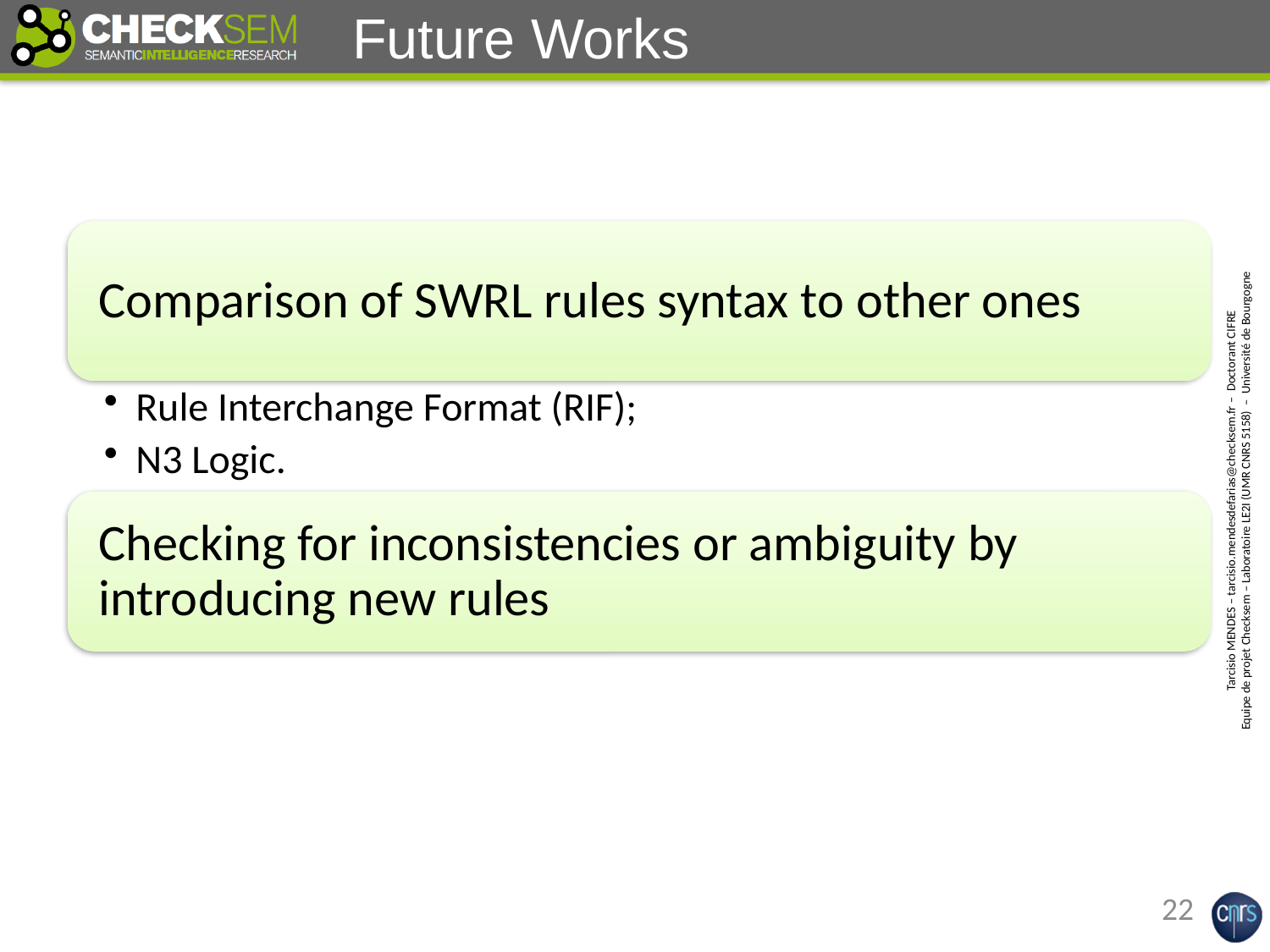

# Future Works
Comparison of SWRL rules syntax to other ones
Rule Interchange Format (RIF);
N3 Logic.
Checking for inconsistencies or ambiguity by introducing new rules

22